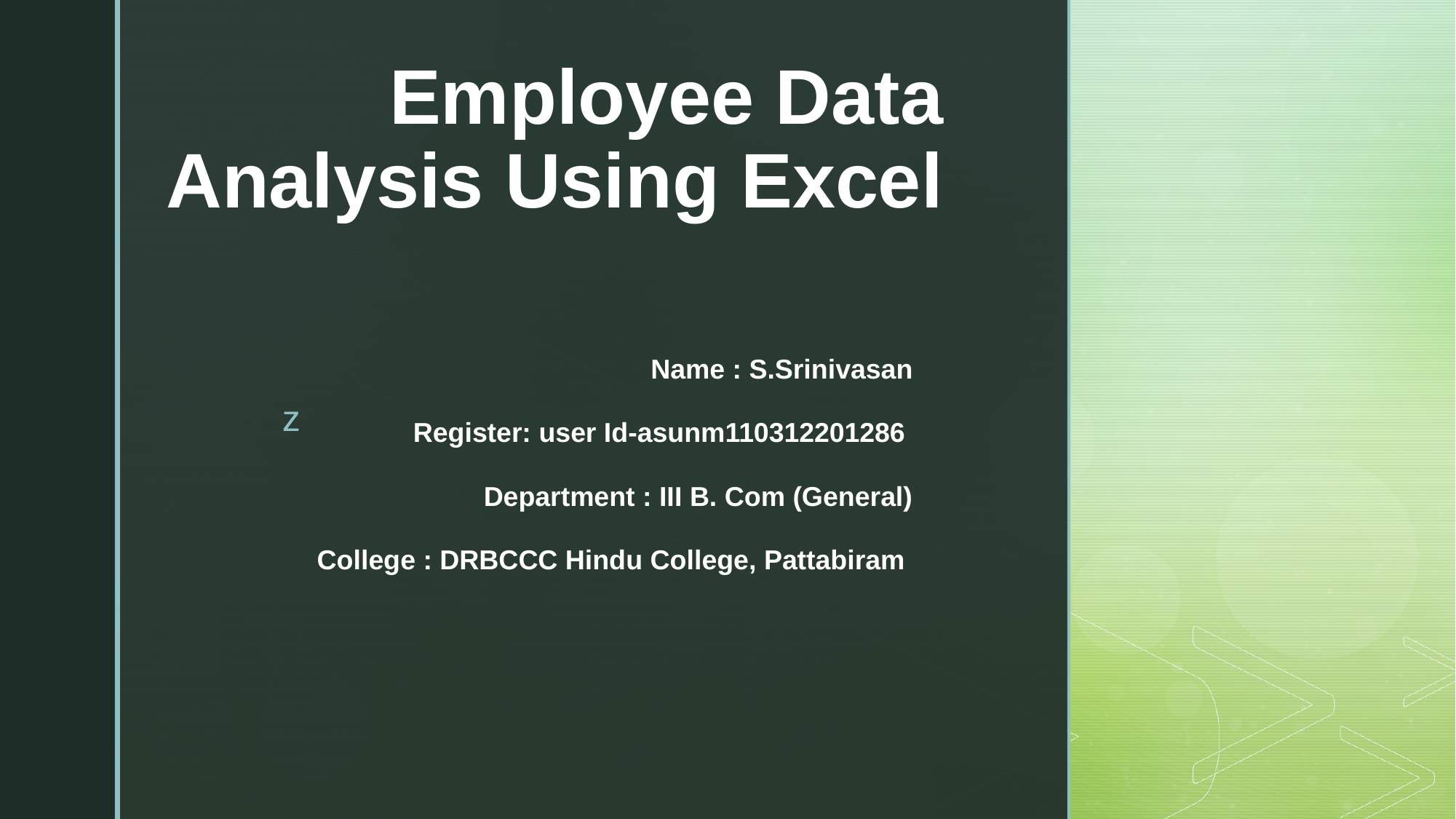

Name : S.Srinivasan
Register: user Id-asunm110312201286
Department : III B. Com (General)
College : DRBCCC Hindu College, Pattabiram

# Employee Data Analysis Using Excel